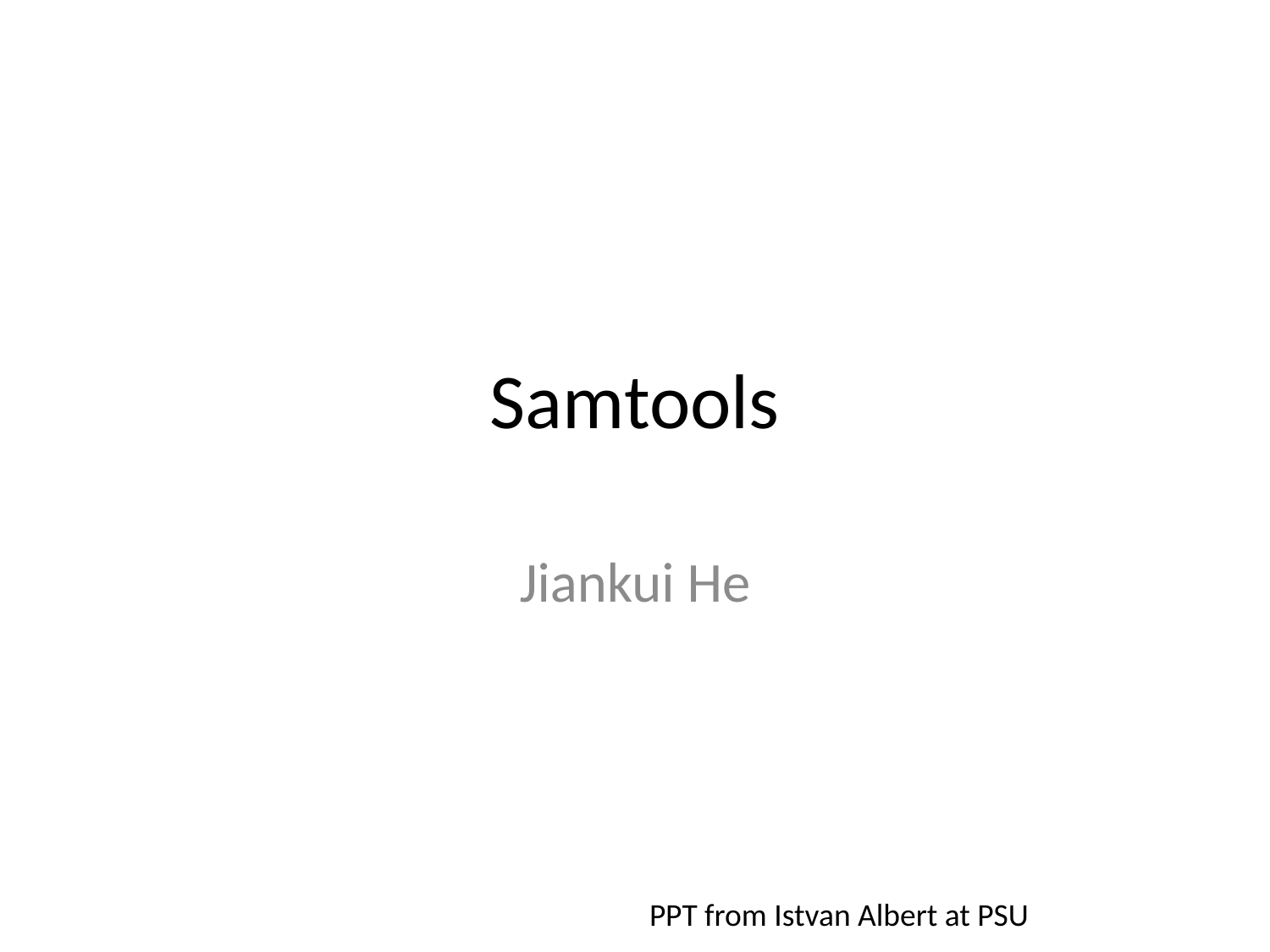

# Samtools
Jiankui He
PPT from Istvan Albert at PSU